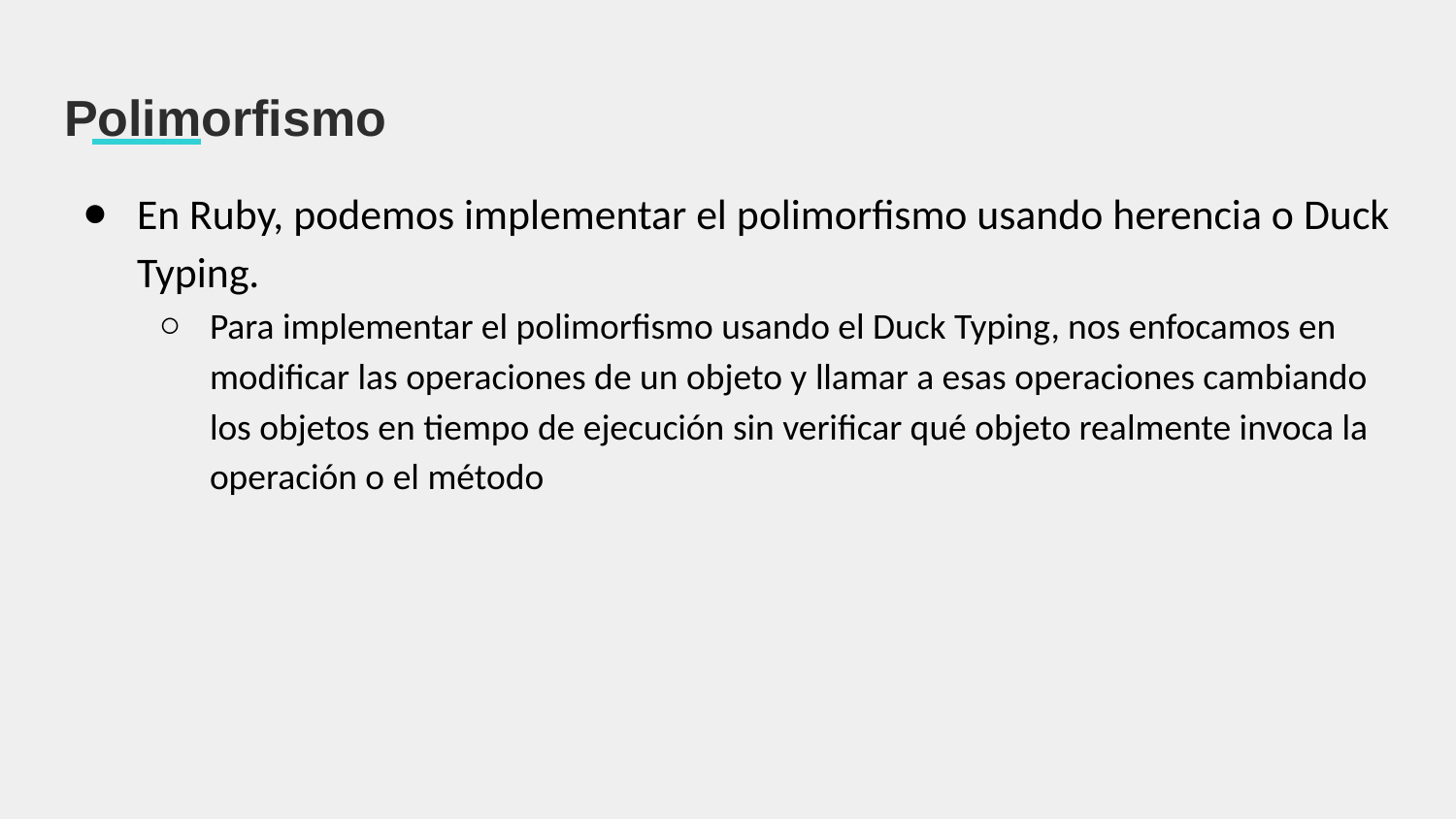

# Polimorfismo

En Ruby, podemos implementar el polimorfismo usando herencia o Duck Typing.
Para implementar el polimorfismo usando el Duck Typing, nos enfocamos en modificar las operaciones de un objeto y llamar a esas operaciones cambiando los objetos en tiempo de ejecución sin verificar qué objeto realmente invoca la operación o el método